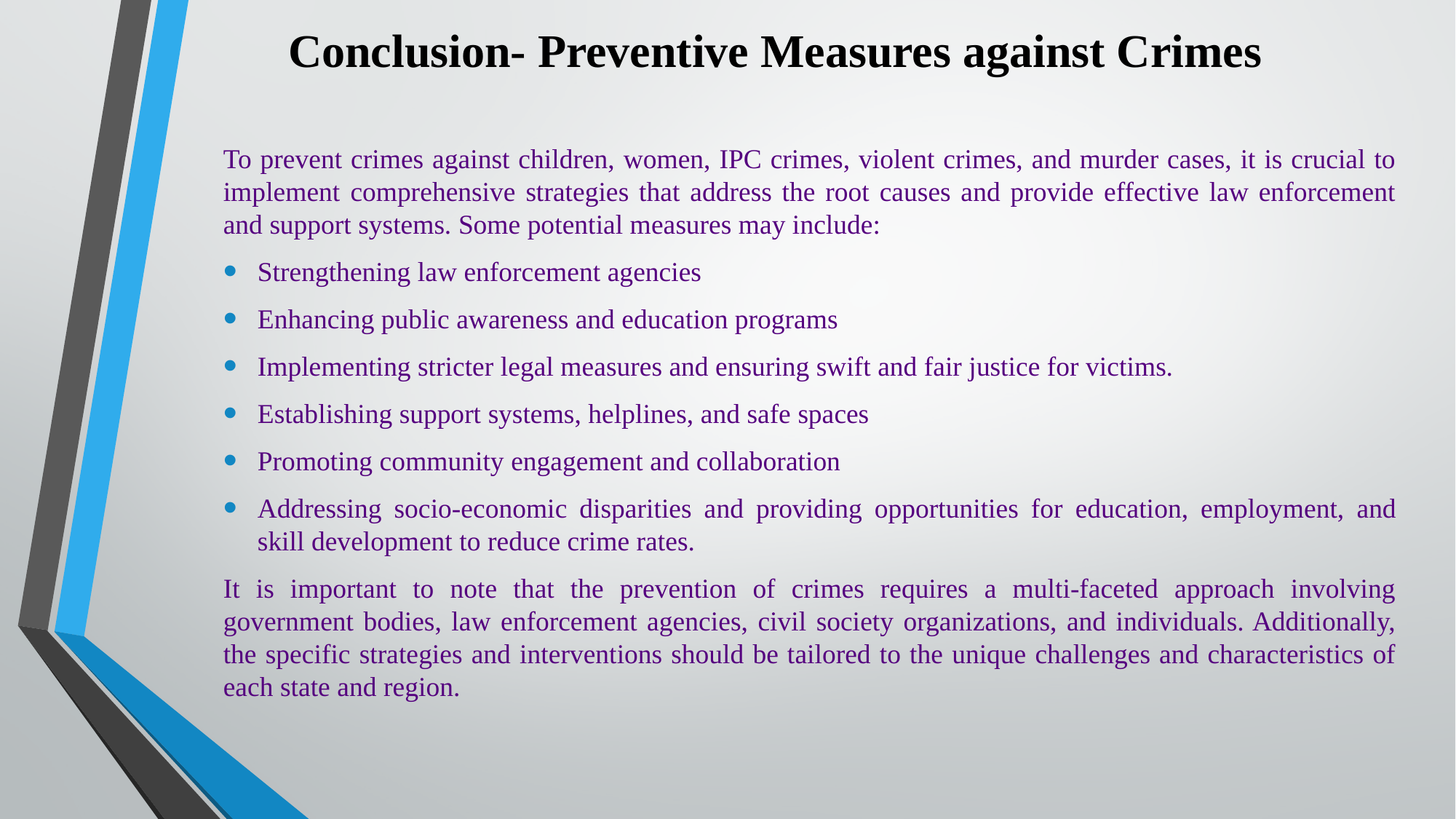

# Conclusion- Preventive Measures against Crimes
To prevent crimes against children, women, IPC crimes, violent crimes, and murder cases, it is crucial to implement comprehensive strategies that address the root causes and provide effective law enforcement and support systems. Some potential measures may include:
Strengthening law enforcement agencies
Enhancing public awareness and education programs
Implementing stricter legal measures and ensuring swift and fair justice for victims.
Establishing support systems, helplines, and safe spaces
Promoting community engagement and collaboration
Addressing socio-economic disparities and providing opportunities for education, employment, and skill development to reduce crime rates.
It is important to note that the prevention of crimes requires a multi-faceted approach involving government bodies, law enforcement agencies, civil society organizations, and individuals. Additionally, the specific strategies and interventions should be tailored to the unique challenges and characteristics of each state and region.